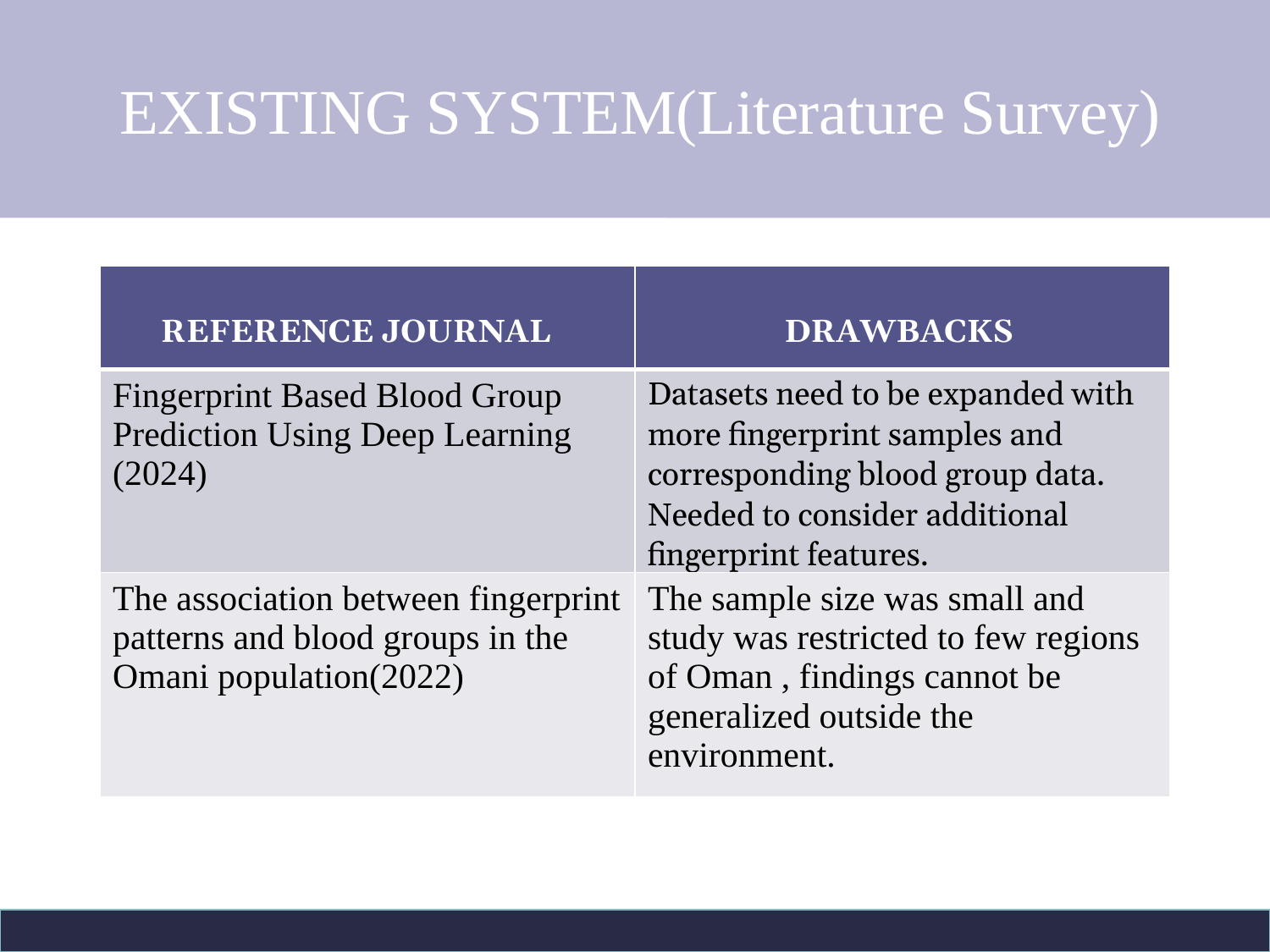

EXISTING SYSTEM(Literature Survey)

| REFERENCE JOURNAL | DRAWBACKS |
| --- | --- |
| Fingerprint Based Blood Group Prediction Using Deep Learning (2024) | Datasets need to be expanded with more fingerprint samples and corresponding blood group data. Needed to consider additional fingerprint features. |
| The association between fingerprint patterns and blood groups in the Omani population(2022) | The sample size was small and study was restricted to few regions of Oman , findings cannot be generalized outside the environment. |

4/7